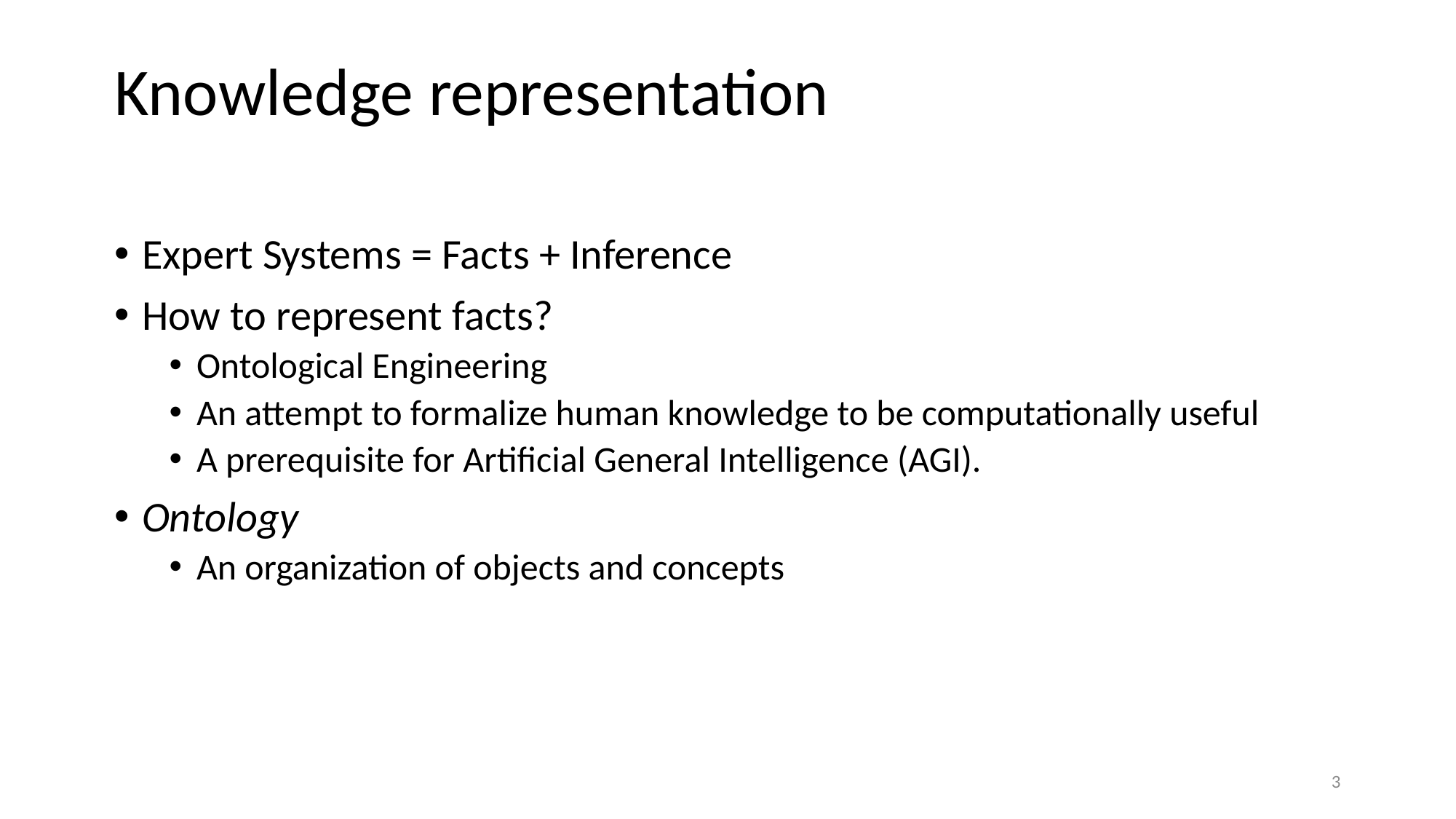

# Knowledge representation
Expert Systems = Facts + Inference
How to represent facts?
Ontological Engineering
An attempt to formalize human knowledge to be computationally useful
A prerequisite for Artificial General Intelligence (AGI).
Ontology
An organization of objects and concepts
3